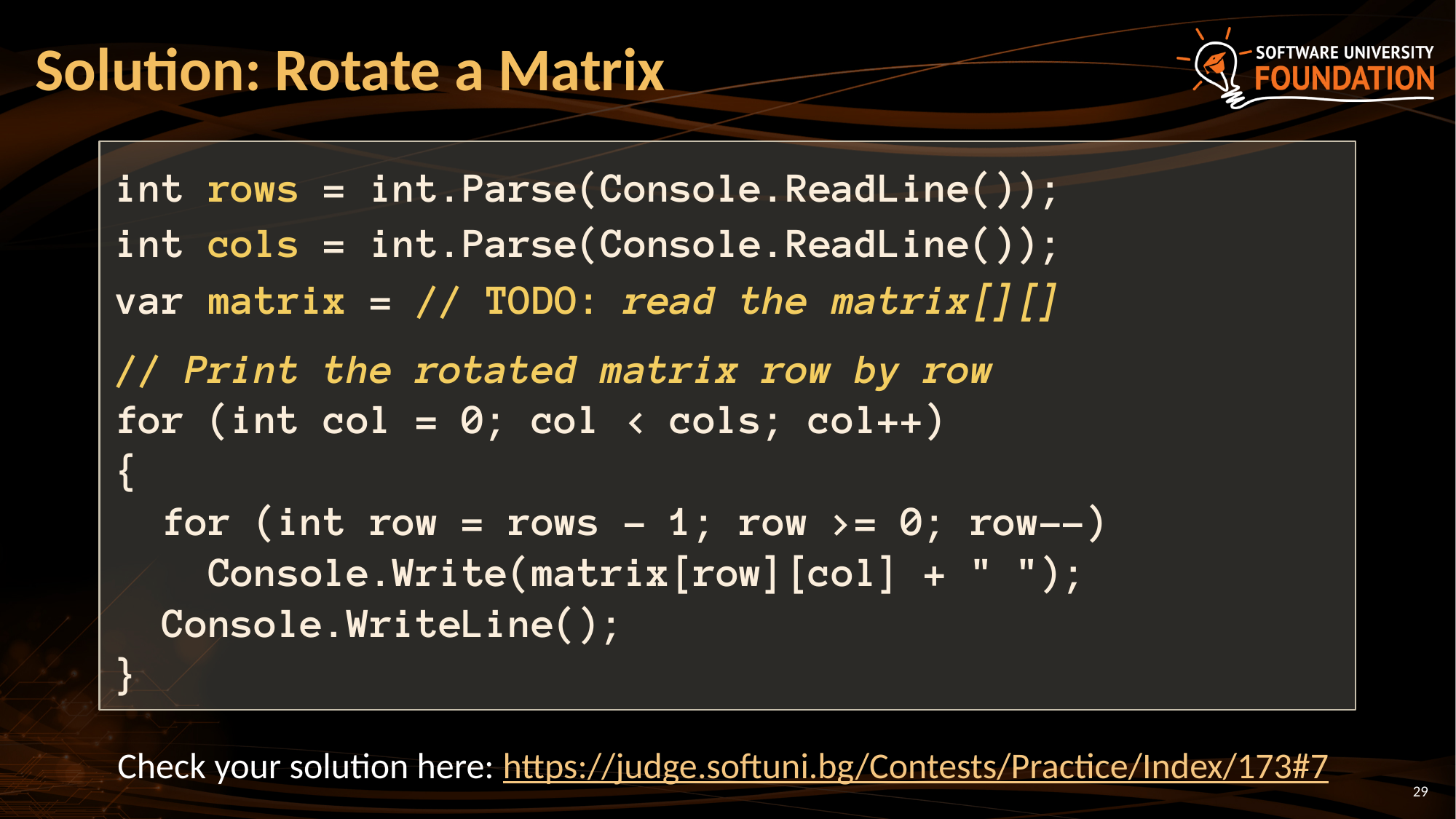

# Solution: Rotate a Matrix
int rows = int.Parse(Console.ReadLine());
int cols = int.Parse(Console.ReadLine());
var matrix = // TODO: read the matrix[][]
// Print the rotated matrix row by row
for (int col = 0; col < cols; col++)
{
  for (int row = rows - 1; row >= 0; row--)
    Console.Write(matrix[row][col] + " ");
  Console.WriteLine();
}
Check your solution here: https://judge.softuni.bg/Contests/Practice/Index/173#7
29